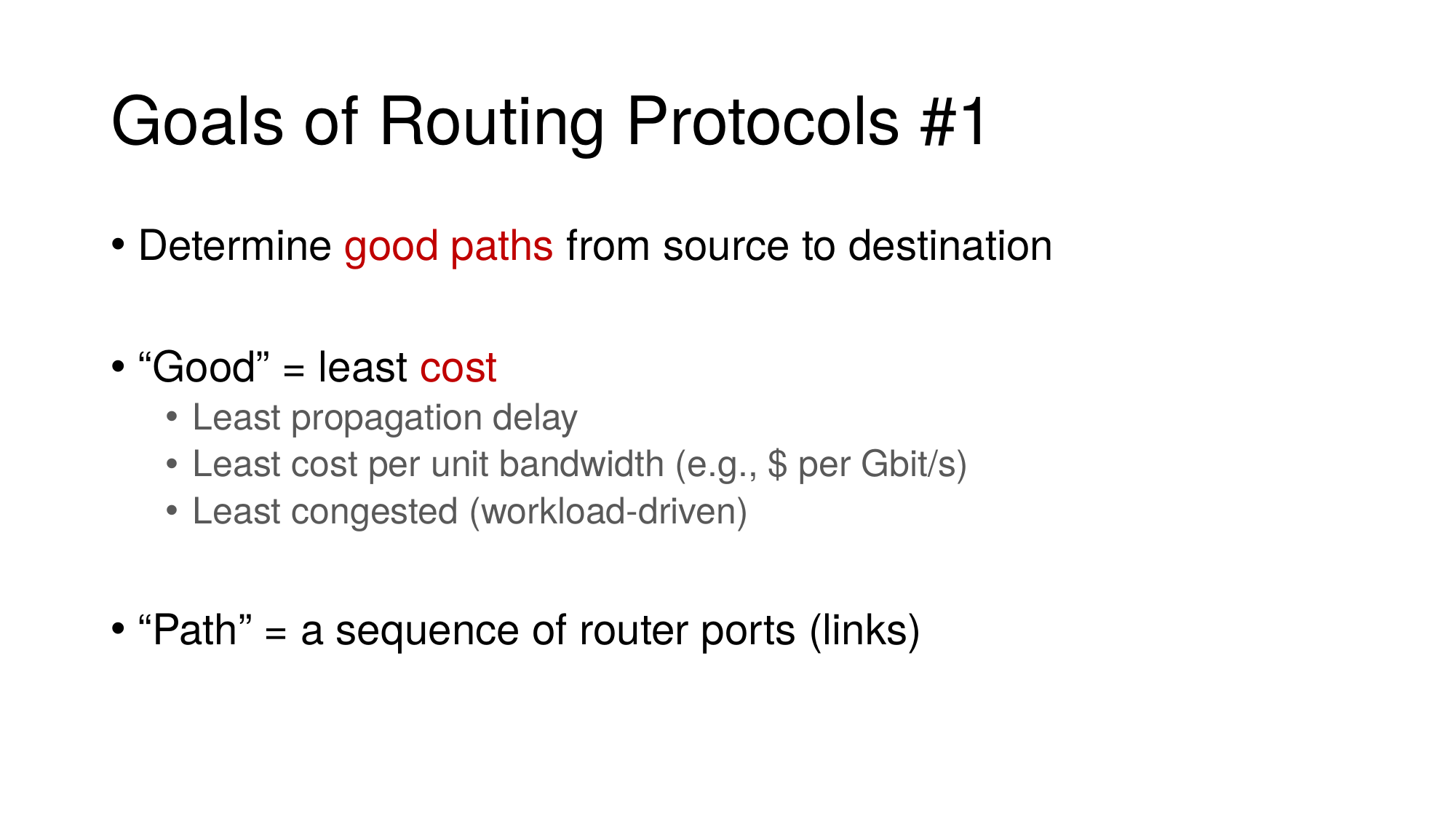

# Goals of Routing Protocols #1
Determine good paths from source to destination

“Good” = least cost
Least propagation delay
Least cost per unit bandwidth (e.g., $ per Gbit/s)
Least congested (workload-driven)

“Path” = a sequence of router ports (links)